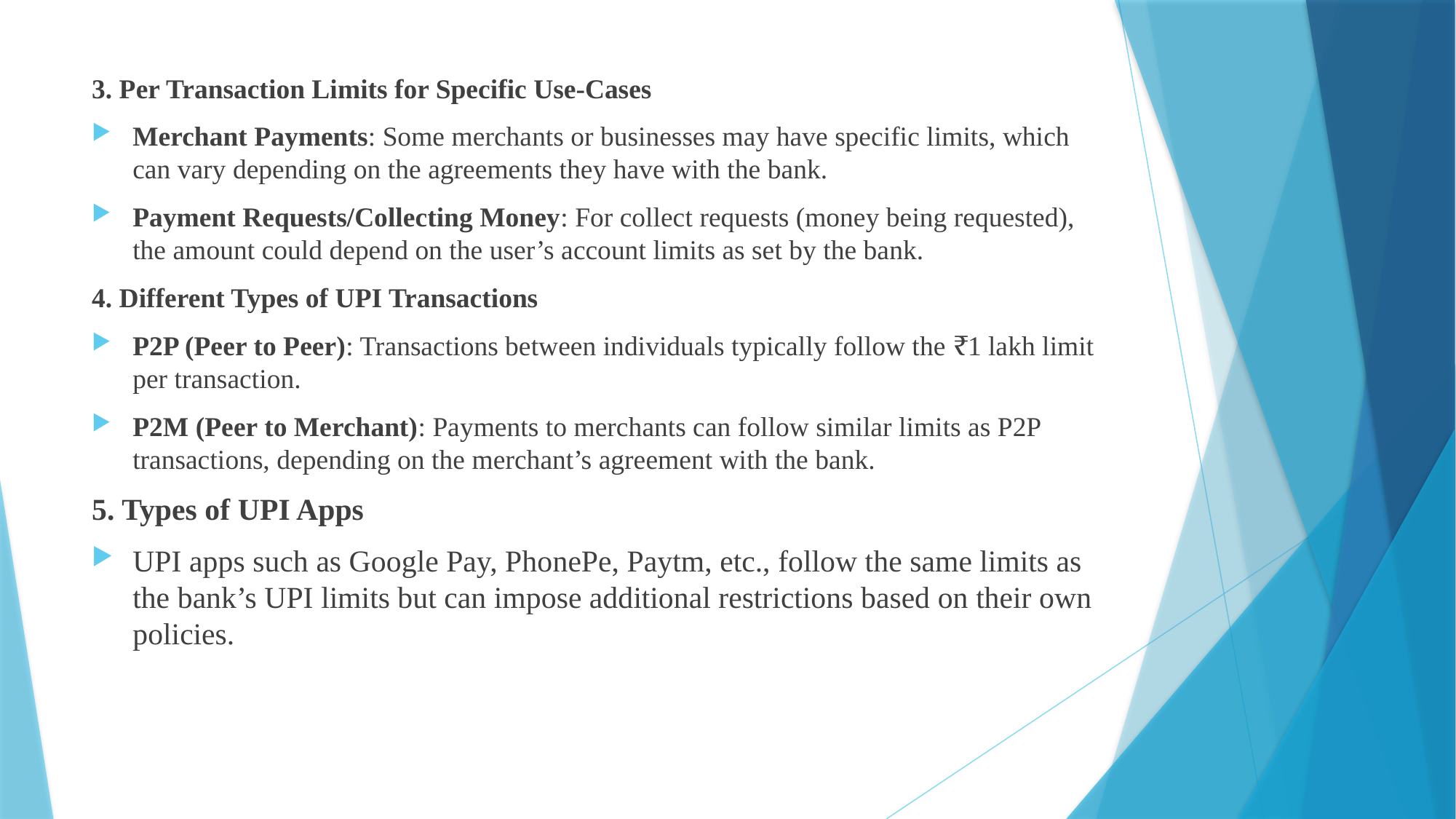

3. Per Transaction Limits for Specific Use-Cases
Merchant Payments: Some merchants or businesses may have specific limits, which can vary depending on the agreements they have with the bank.
Payment Requests/Collecting Money: For collect requests (money being requested), the amount could depend on the user’s account limits as set by the bank.
4. Different Types of UPI Transactions
P2P (Peer to Peer): Transactions between individuals typically follow the ₹1 lakh limit per transaction.
P2M (Peer to Merchant): Payments to merchants can follow similar limits as P2P transactions, depending on the merchant’s agreement with the bank.
5. Types of UPI Apps
UPI apps such as Google Pay, PhonePe, Paytm, etc., follow the same limits as the bank’s UPI limits but can impose additional restrictions based on their own policies.